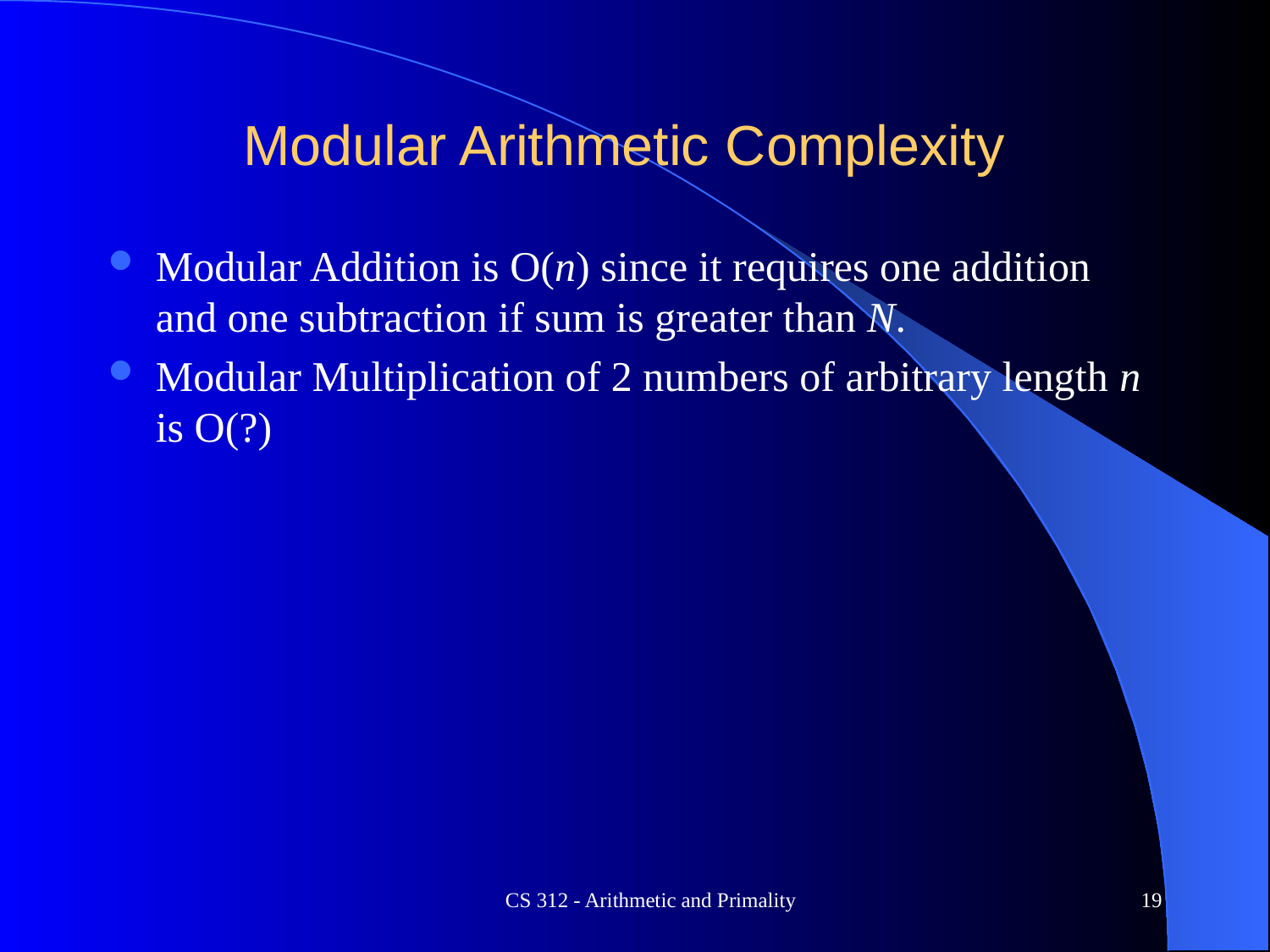

# Modular Arithmetic Complexity
Modular Addition is O(n) since it requires one addition and one subtraction if sum is greater than N.
Modular Multiplication of 2 numbers of arbitrary length n is O(?)
CS 312 - Arithmetic and Primality
19